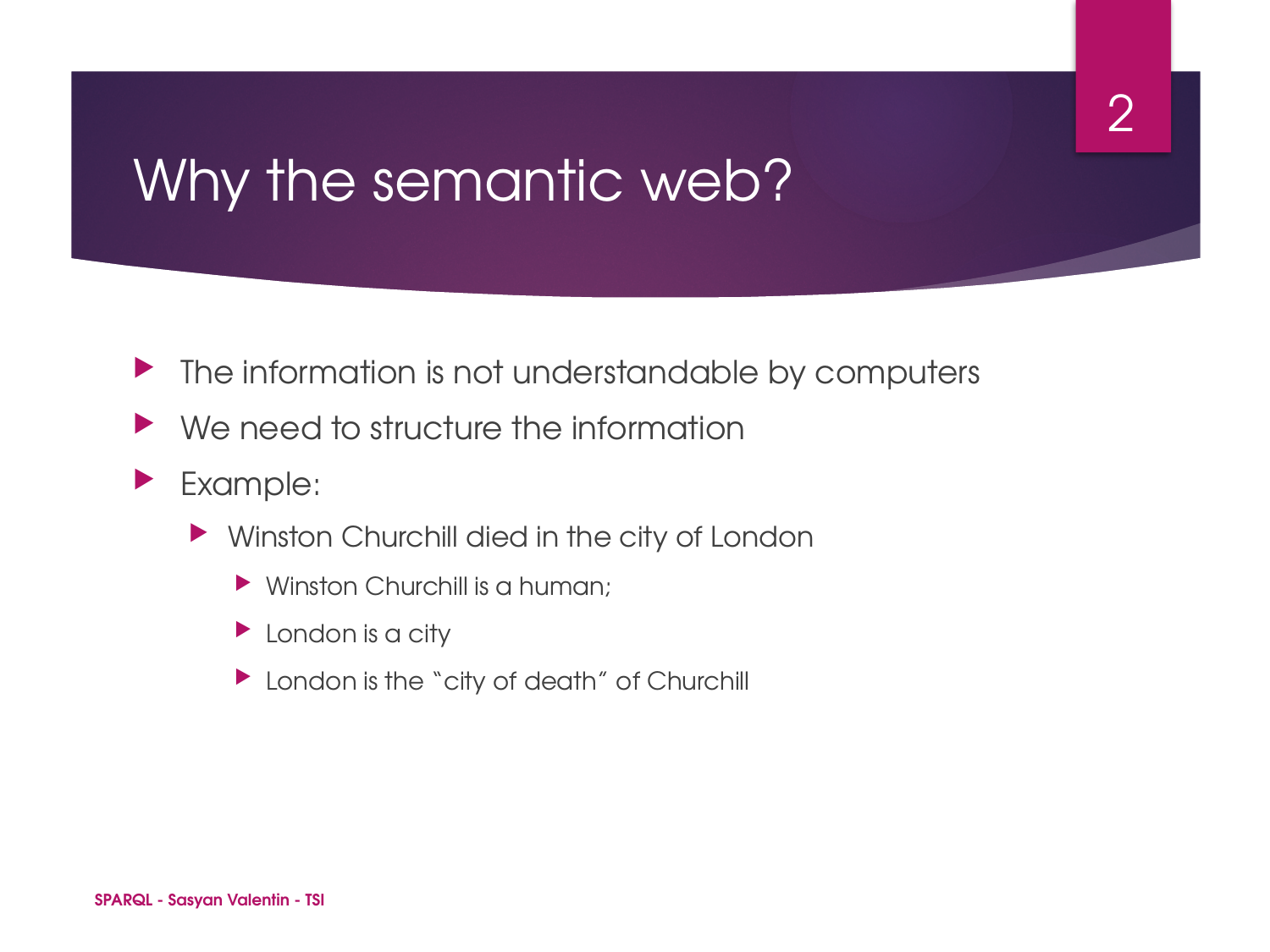

2
# Why the semantic web?
The information is not understandable by computers
We need to structure the information
Example:
Winston Churchill died in the city of London
Winston Churchill is a human;
London is a city
London is the “city of death” of Churchill
SPARQL - Sasyan Valentin - TSI